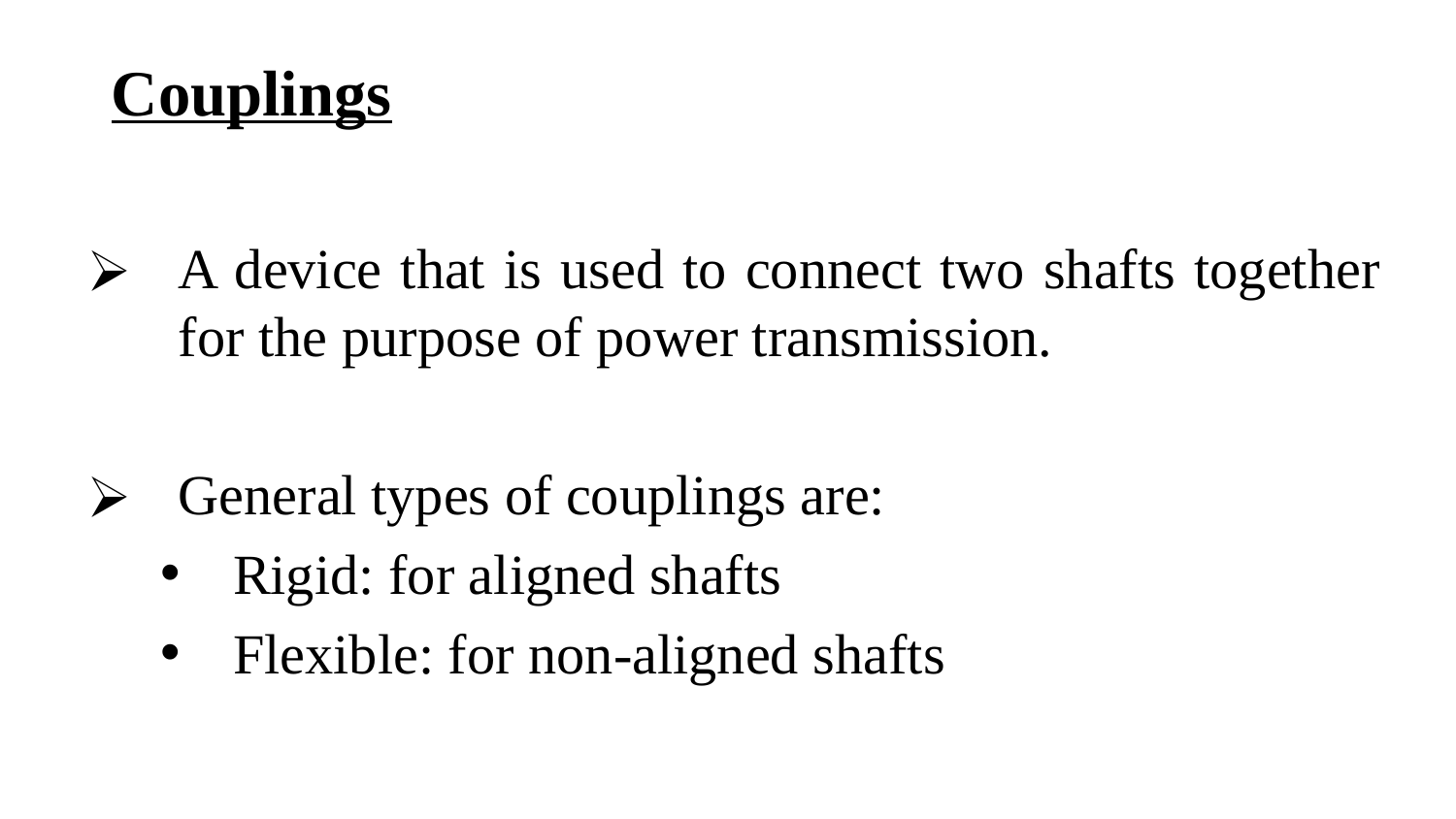

# Couplings

A device that is used to connect two shafts together for the purpose of power transmission.

General types of couplings are:
Rigid: for aligned shafts
Flexible: for non-aligned shafts